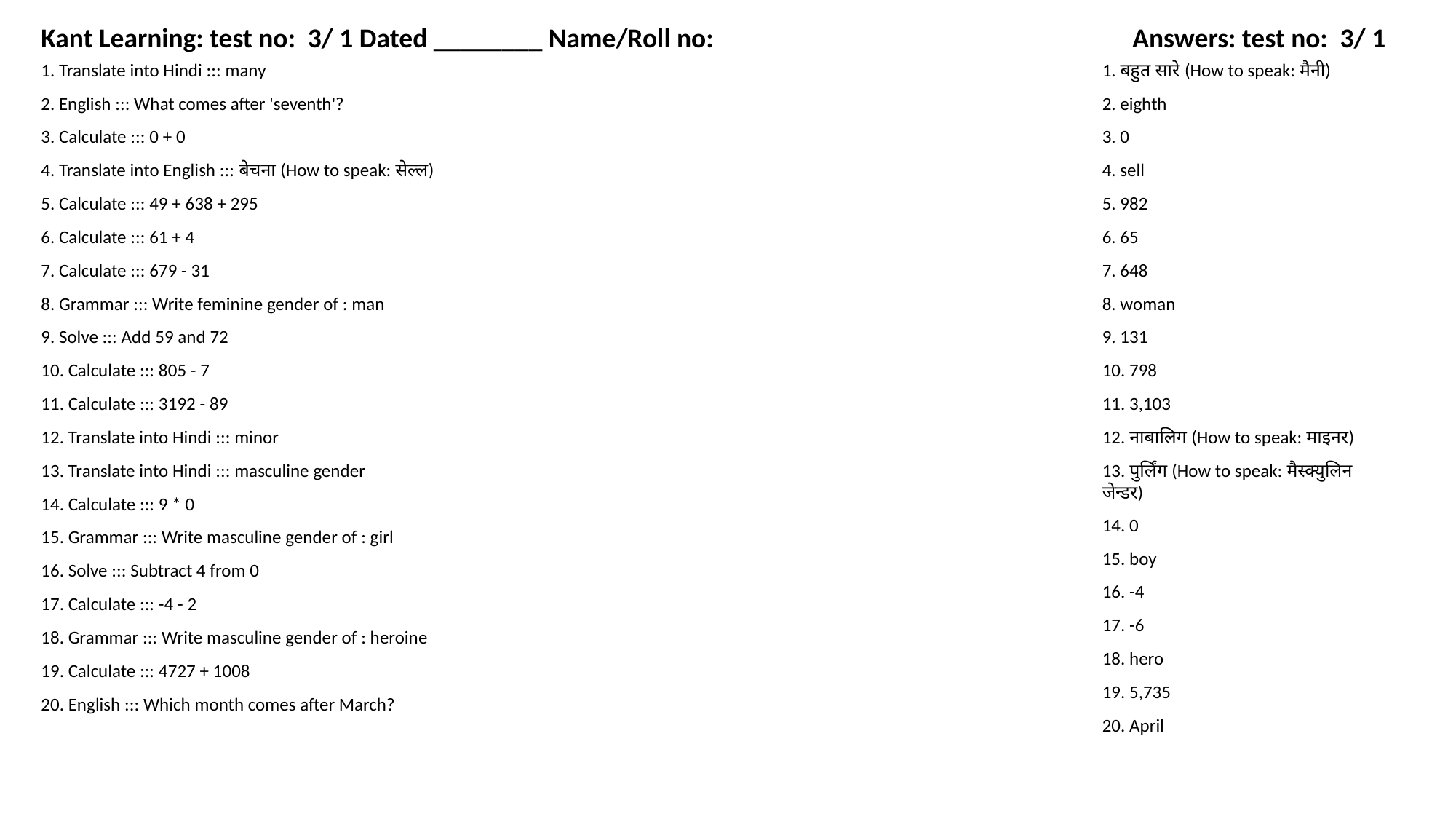

Kant Learning: test no:  3/ 1 Dated ________ Name/Roll no:
Answers: test no:  3/ 1
1. Translate into Hindi ::: many
1. बहुत सारे (How to speak: मैनी)
2. English ::: What comes after 'seventh'?
2. eighth
3. Calculate ::: 0 + 0
3. 0
4. Translate into English ::: बेचना (How to speak: सेल्ल)
4. sell
5. Calculate ::: 49 + 638 + 295
5. 982
6. Calculate ::: 61 + 4
6. 65
7. Calculate ::: 679 - 31
7. 648
8. Grammar ::: Write feminine gender of : man
8. woman
9. Solve ::: Add 59 and 72
9. 131
10. Calculate ::: 805 - 7
10. 798
11. Calculate ::: 3192 - 89
11. 3,103
12. Translate into Hindi ::: minor
12. नाबालिग (How to speak: माइनर)
13. Translate into Hindi ::: masculine gender
13. पुर्लिंग (How to speak: मैस्क्युलिन जेन्डर)
14. Calculate ::: 9 * 0
14. 0
15. Grammar ::: Write masculine gender of : girl
15. boy
16. Solve ::: Subtract 4 from 0
16. -4
17. Calculate ::: -4 - 2
17. -6
18. Grammar ::: Write masculine gender of : heroine
18. hero
19. Calculate ::: 4727 + 1008
19. 5,735
20. English ::: Which month comes after March?
20. April